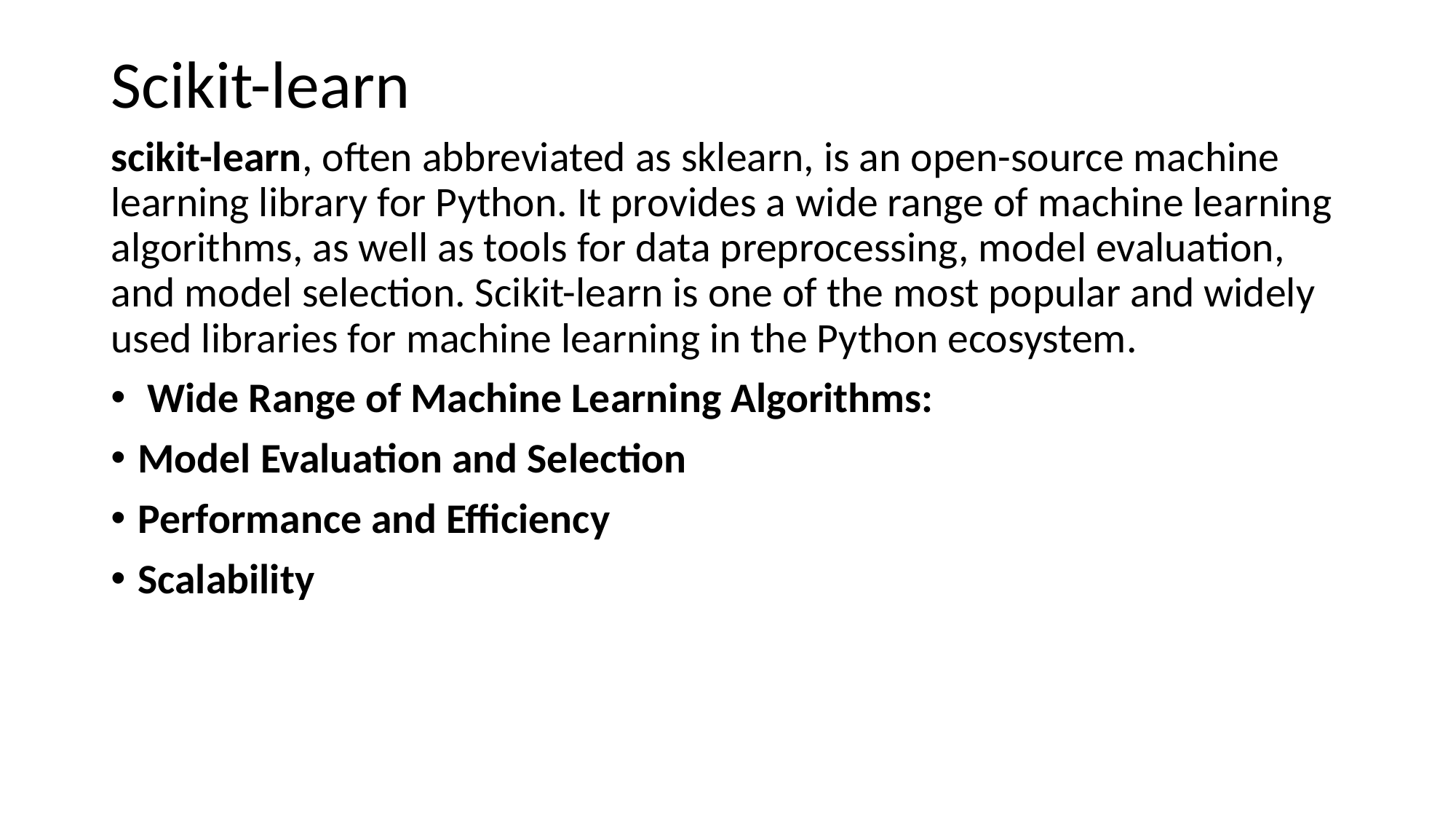

# Scikit-learn
scikit-learn, often abbreviated as sklearn, is an open-source machine learning library for Python. It provides a wide range of machine learning algorithms, as well as tools for data preprocessing, model evaluation, and model selection. Scikit-learn is one of the most popular and widely used libraries for machine learning in the Python ecosystem.
 Wide Range of Machine Learning Algorithms:
Model Evaluation and Selection
Performance and Efficiency
Scalability